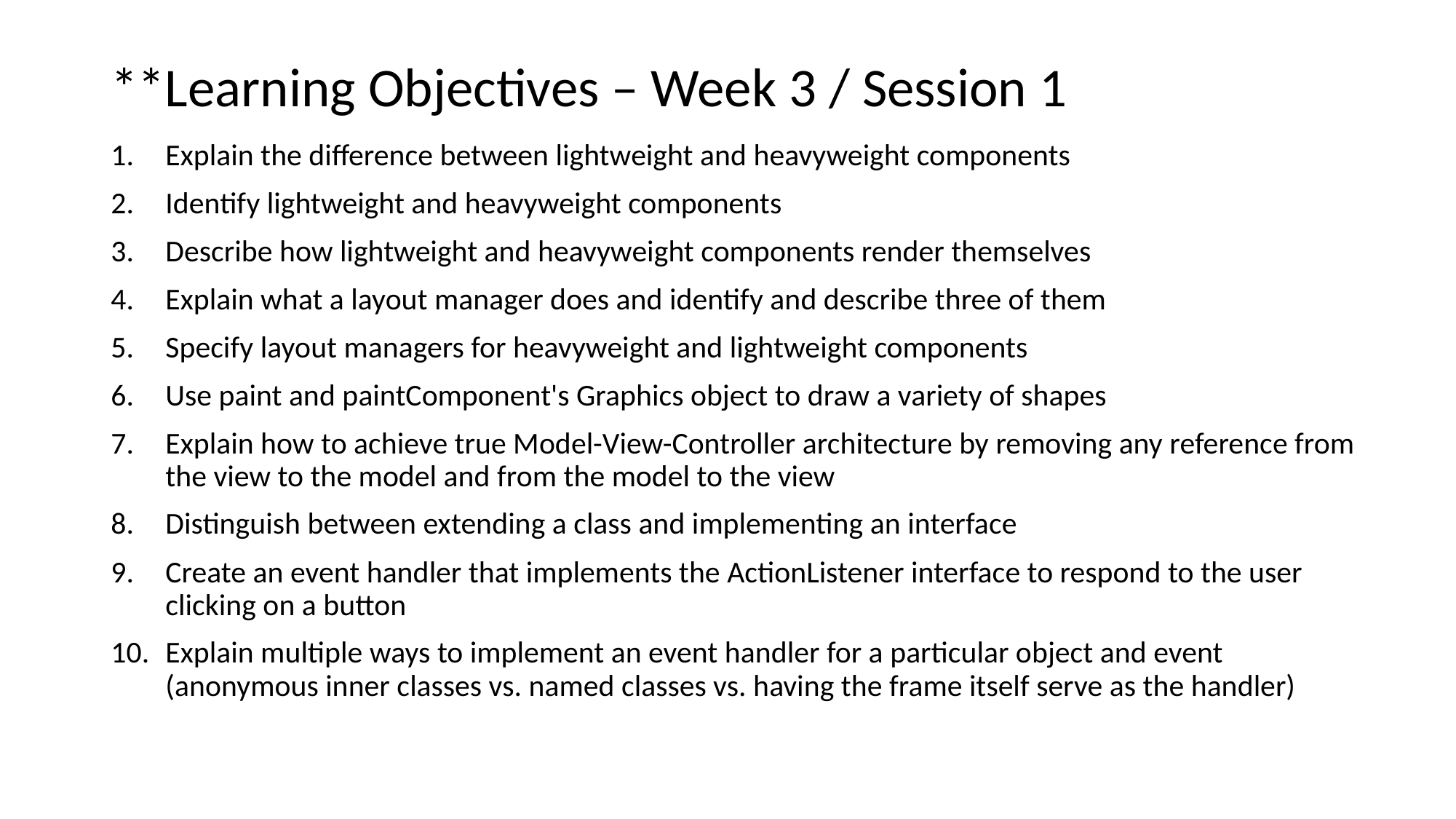

# **Learning Objectives – Week 3 / Session 1
Explain the difference between lightweight and heavyweight components
Identify lightweight and heavyweight components
Describe how lightweight and heavyweight components render themselves
Explain what a layout manager does and identify and describe three of them
Specify layout managers for heavyweight and lightweight components
Use paint and paintComponent's Graphics object to draw a variety of shapes
Explain how to achieve true Model-View-Controller architecture by removing any reference from the view to the model and from the model to the view
Distinguish between extending a class and implementing an interface
Create an event handler that implements the ActionListener interface to respond to the user clicking on a button
Explain multiple ways to implement an event handler for a particular object and event (anonymous inner classes vs. named classes vs. having the frame itself serve as the handler)